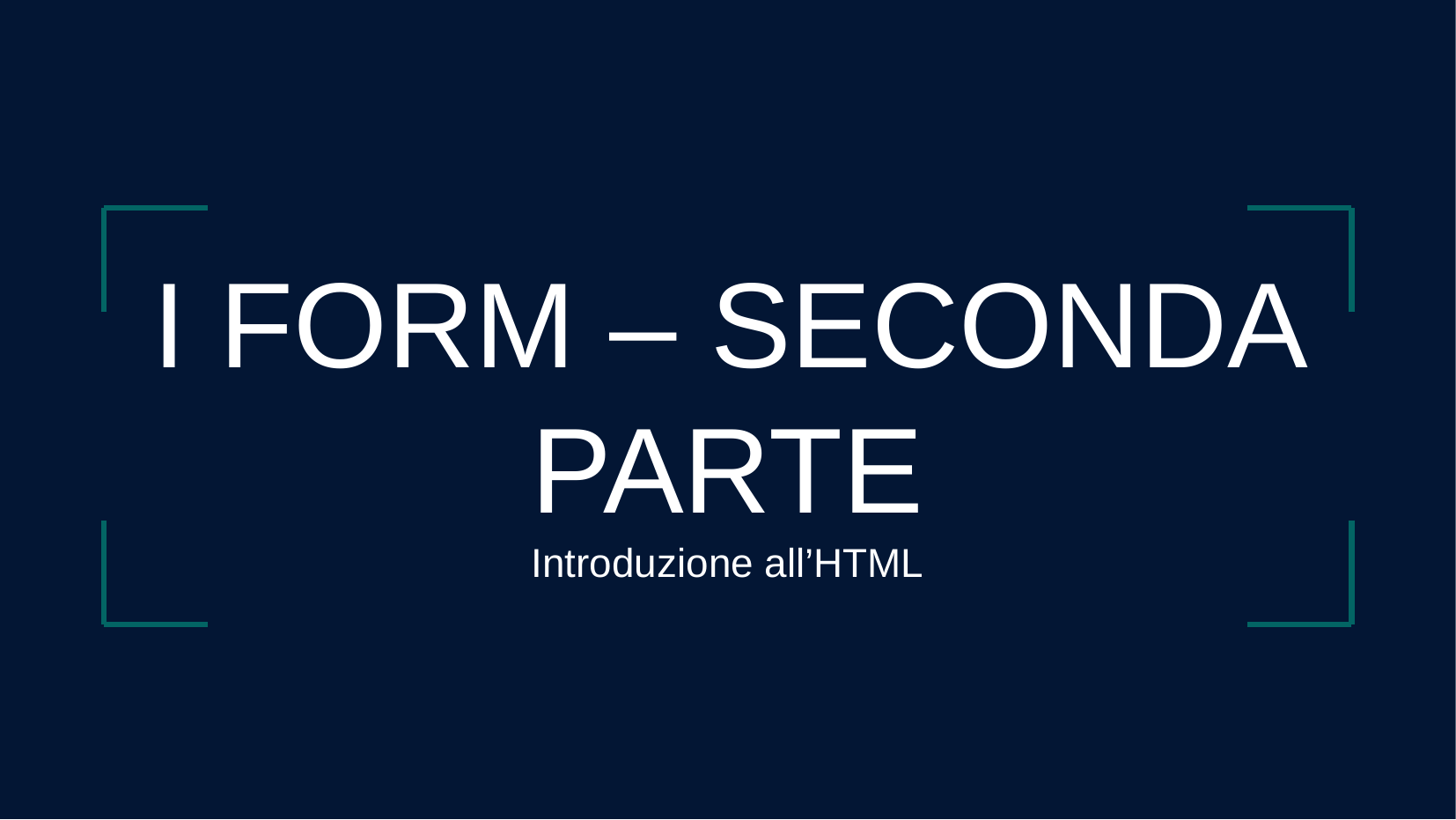

I FORM – SECONDA PARTE
Introduzione all’HTML